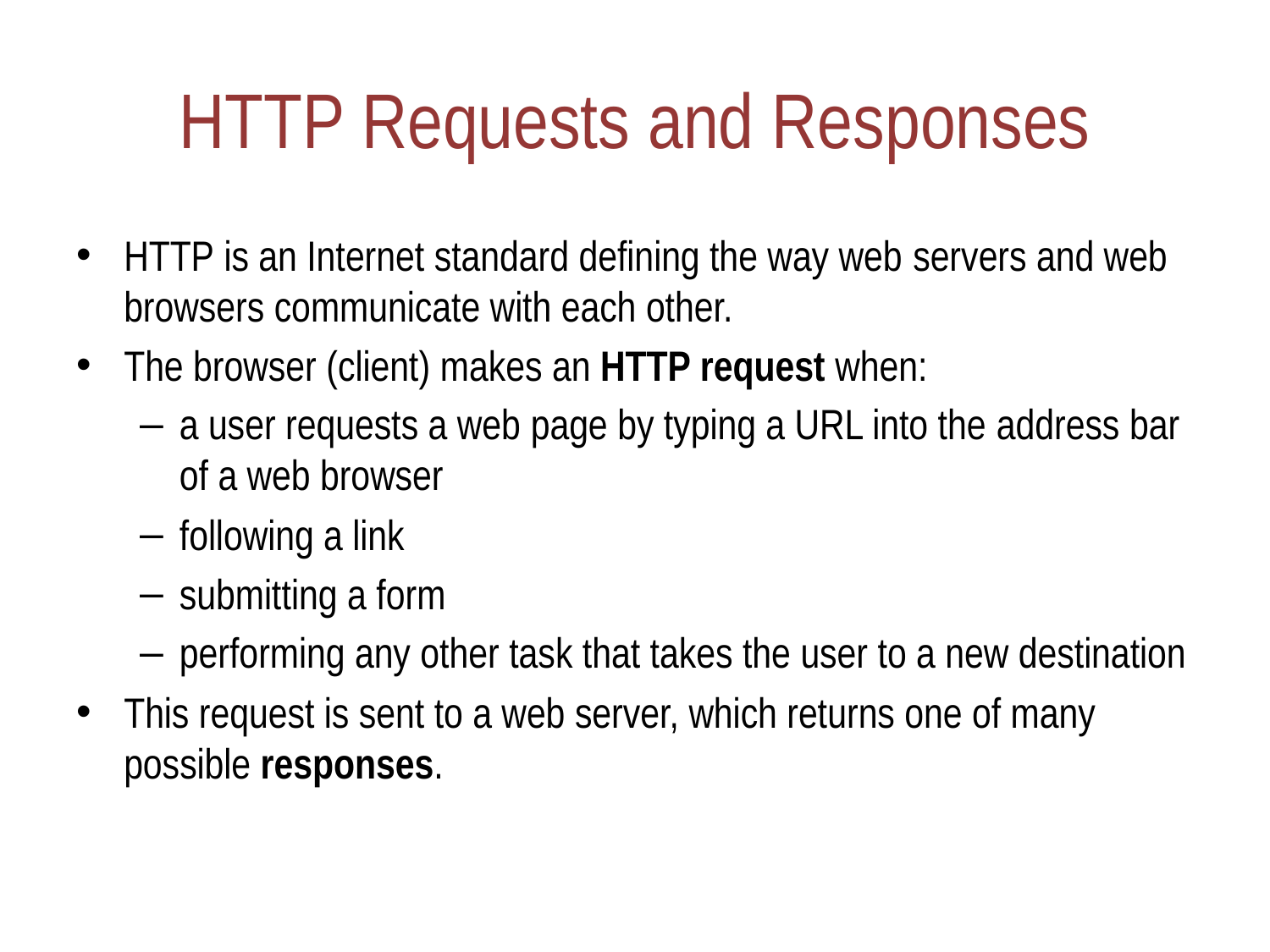

# HTTP Requests and Responses
HTTP is an Internet standard defining the way web servers and web browsers communicate with each other.
The browser (client) makes an HTTP request when:
a user requests a web page by typing a URL into the address bar of a web browser
following a link
submitting a form
performing any other task that takes the user to a new destination
This request is sent to a web server, which returns one of many possible responses.